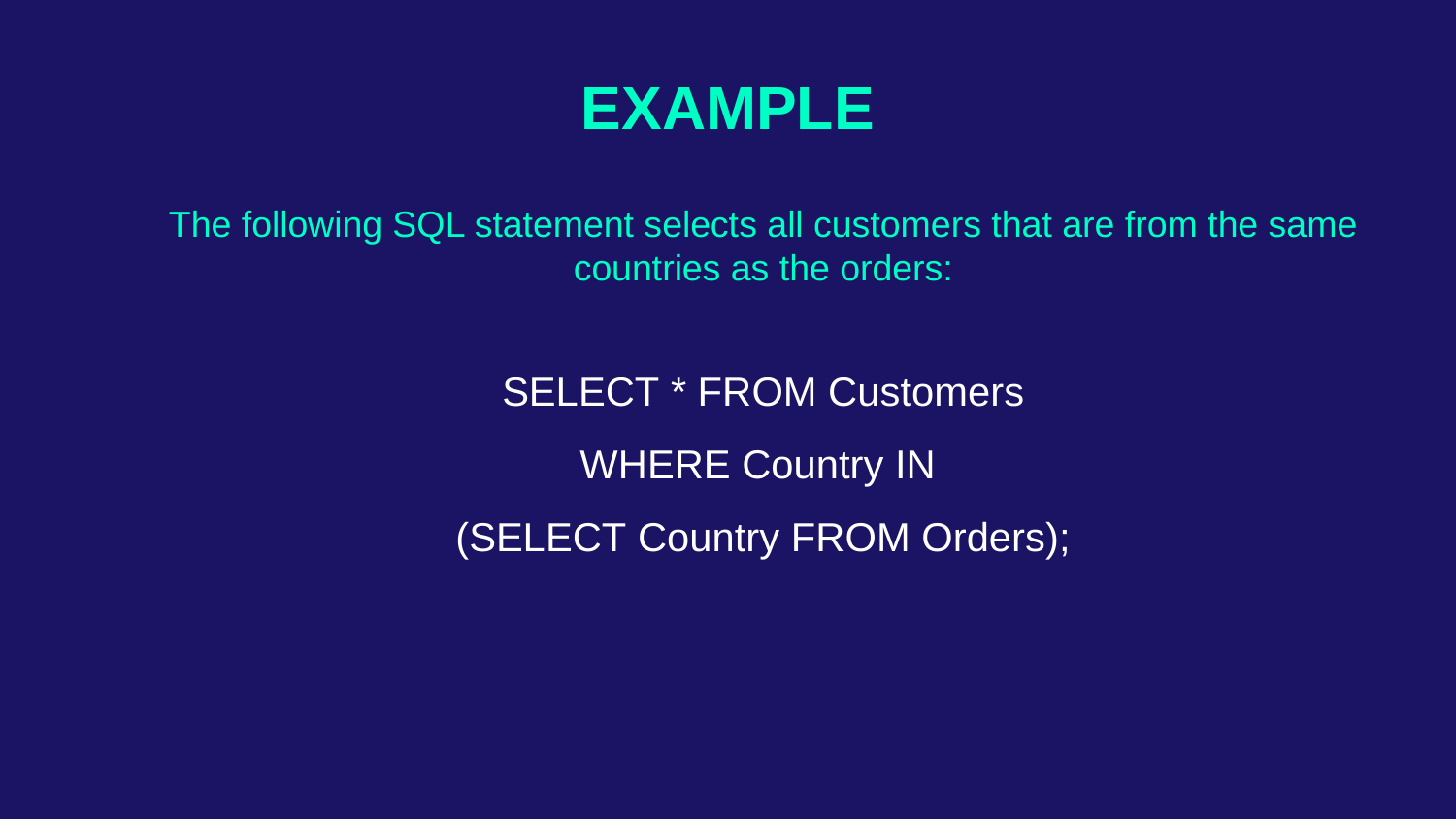

# EXAMPLE
The following SQL statement selects all customers that are from the same countries as the orders:
SELECT * FROM Customers
WHERE Country IN
(SELECT Country FROM Orders);